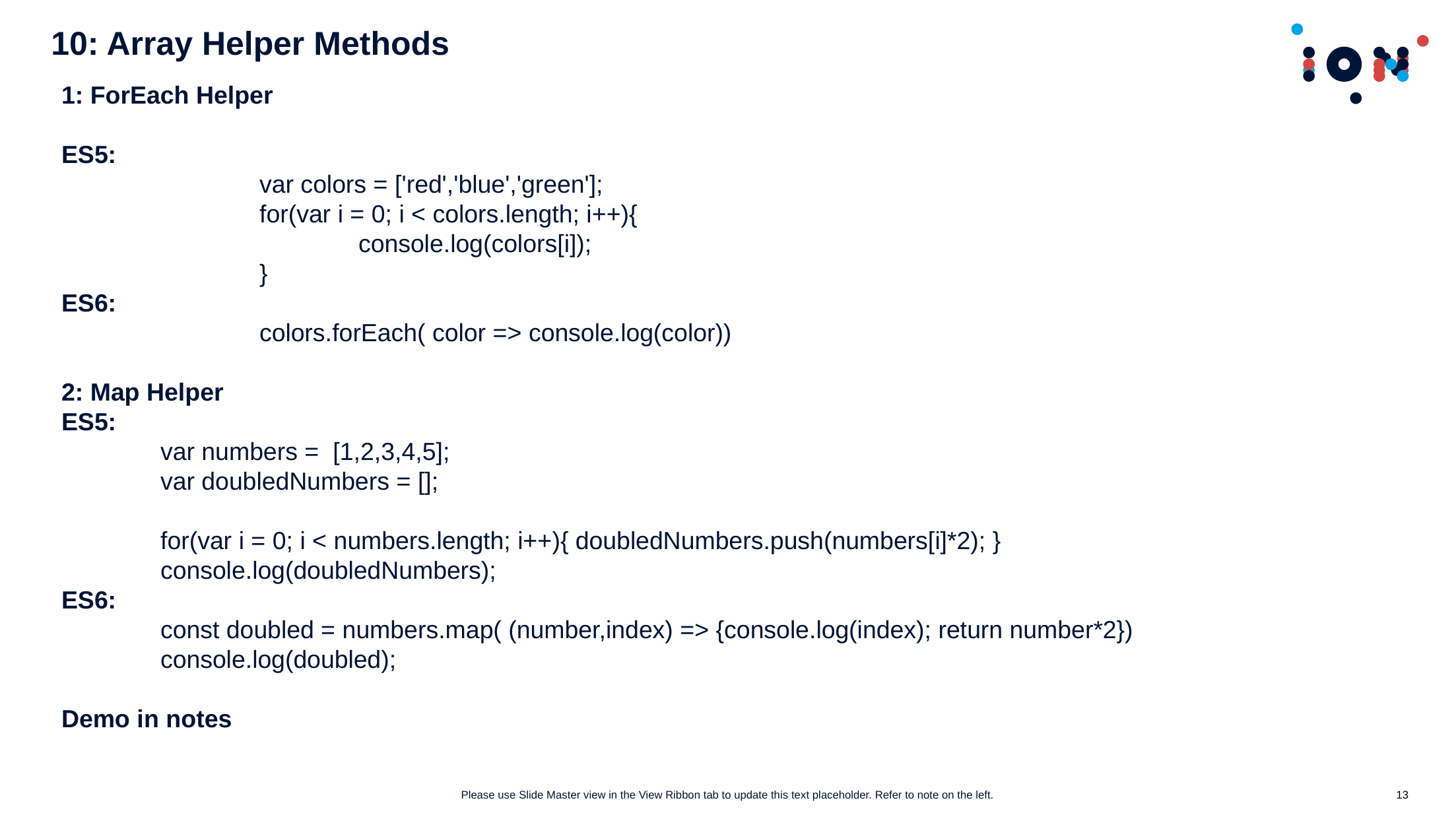

# 10: Array Helper Methods
1: ForEach Helper

ES5:
		var colors = ['red','blue','green'];
		for(var i = 0; i < colors.length; i++){
			console.log(colors[i]);
		}
ES6:
		colors.forEach( color => console.log(color))

2: Map Helper
ES5:
	var numbers =  [1,2,3,4,5];
	var doubledNumbers = [];

	for(var i = 0; i < numbers.length; i++){ doubledNumbers.push(numbers[i]*2); }
	console.log(doubledNumbers);
ES6:
	const doubled = numbers.map( (number,index) => {console.log(index); return number*2})
	console.log(doubled);

Demo in notes